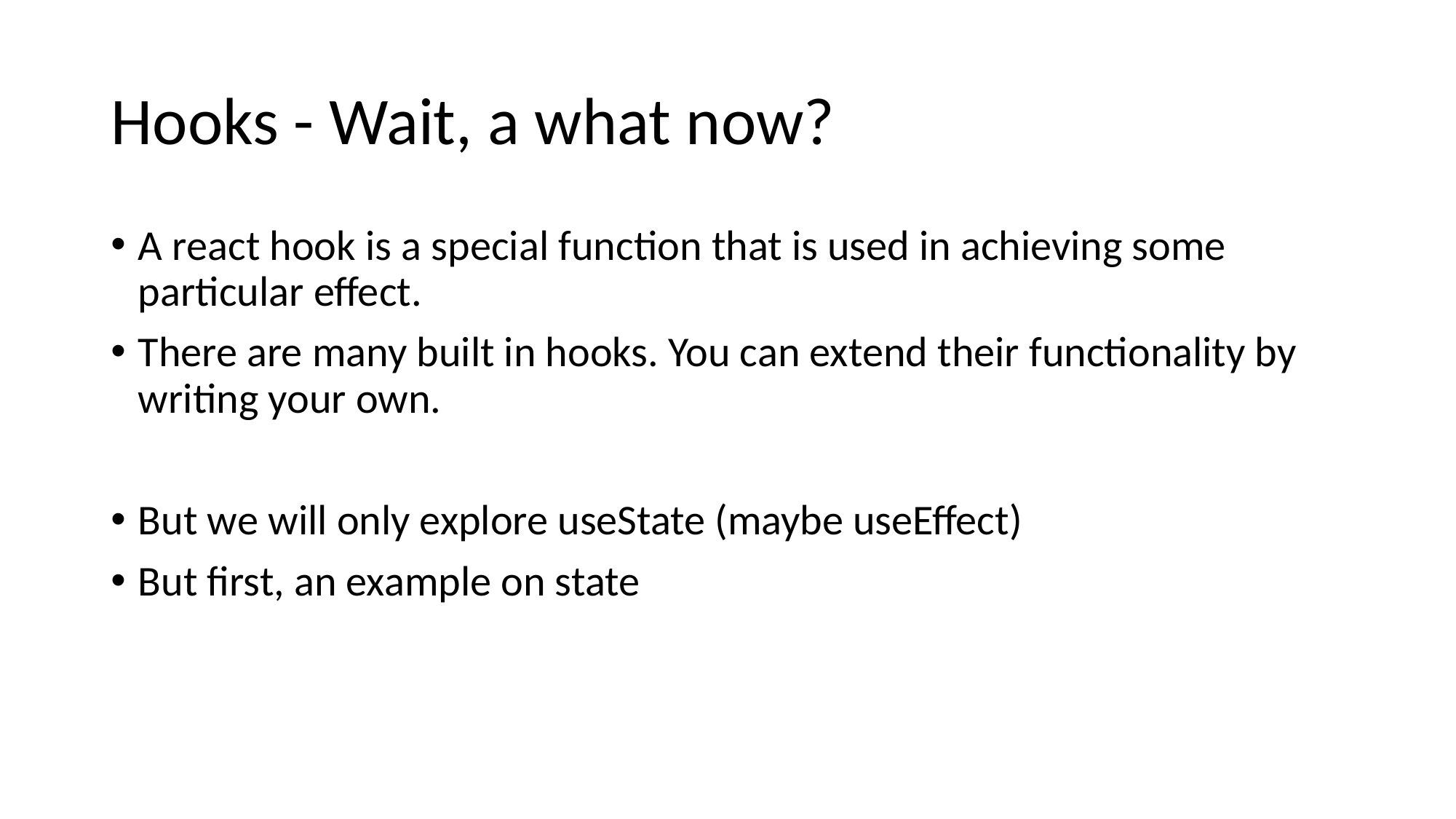

# Hooks - Wait, a what now?
A react hook is a special function that is used in achieving some particular effect.
There are many built in hooks. You can extend their functionality by writing your own.

But we will only explore useState (maybe useEffect)
But first, an example on state